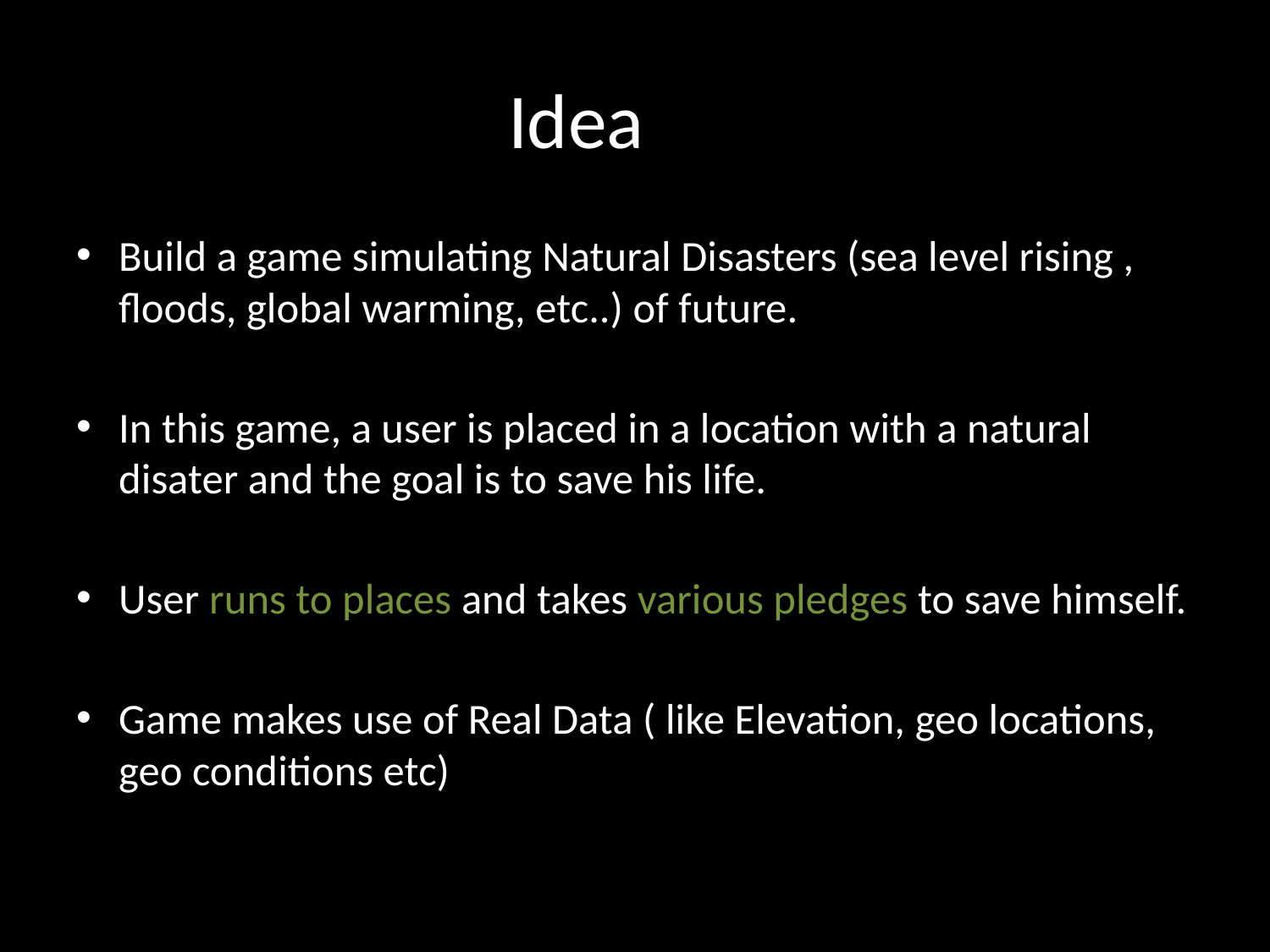

# Idea
Build a game simulating Natural Disasters (sea level rising , floods, global warming, etc..) of future.

In this game, a user is placed in a location with a natural disater and the goal is to save his life.

User runs to places and takes various pledges to save himself.

Game makes use of Real Data ( like Elevation, geo locations, geo conditions etc)